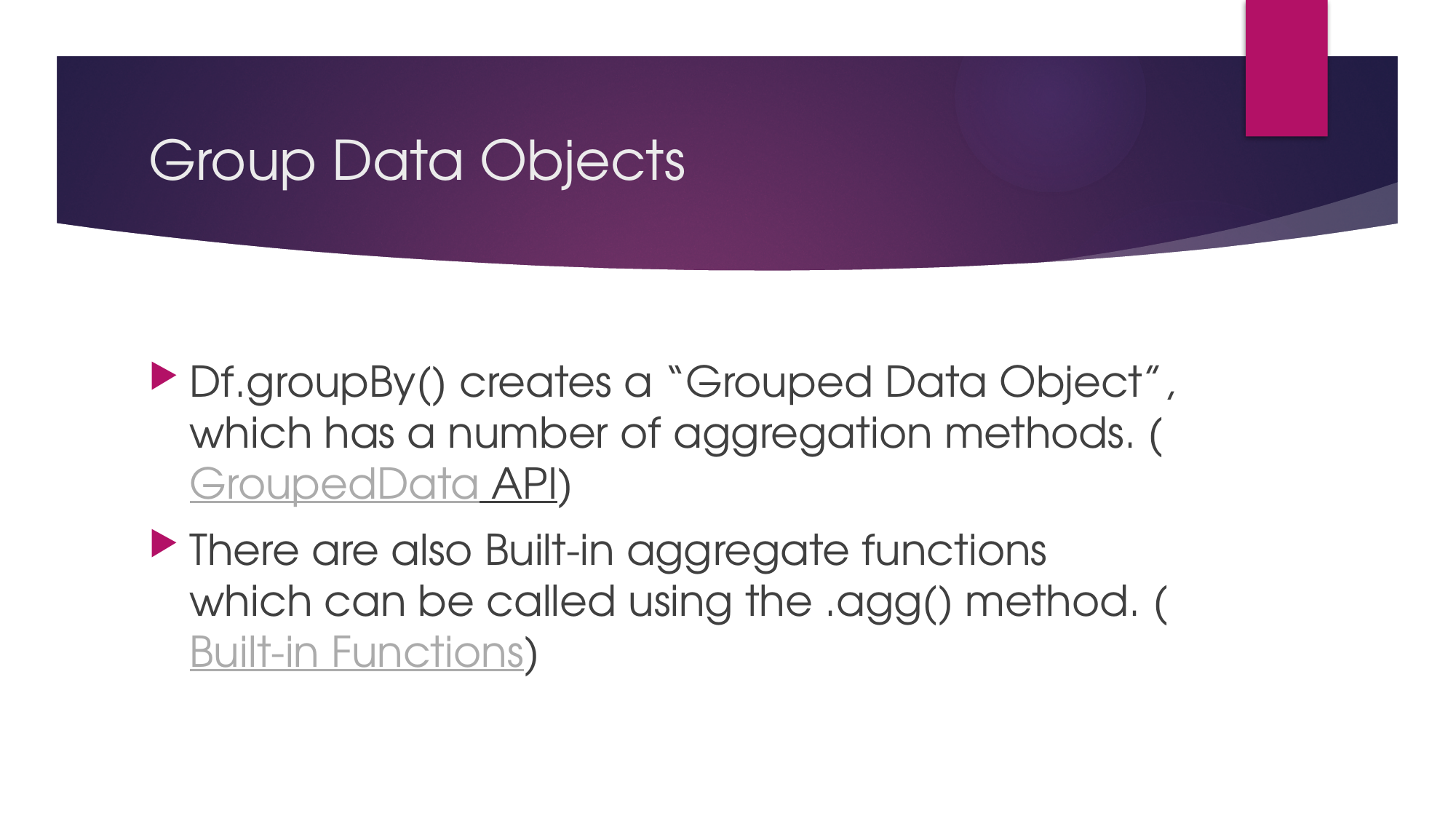

# Group Data Objects
Df.groupBy() creates a “Grouped Data Object”, which has a number of aggregation methods. (GroupedData API)
There are also Built-in aggregate functions which can be called using the .agg() method. (Built-in Functions)